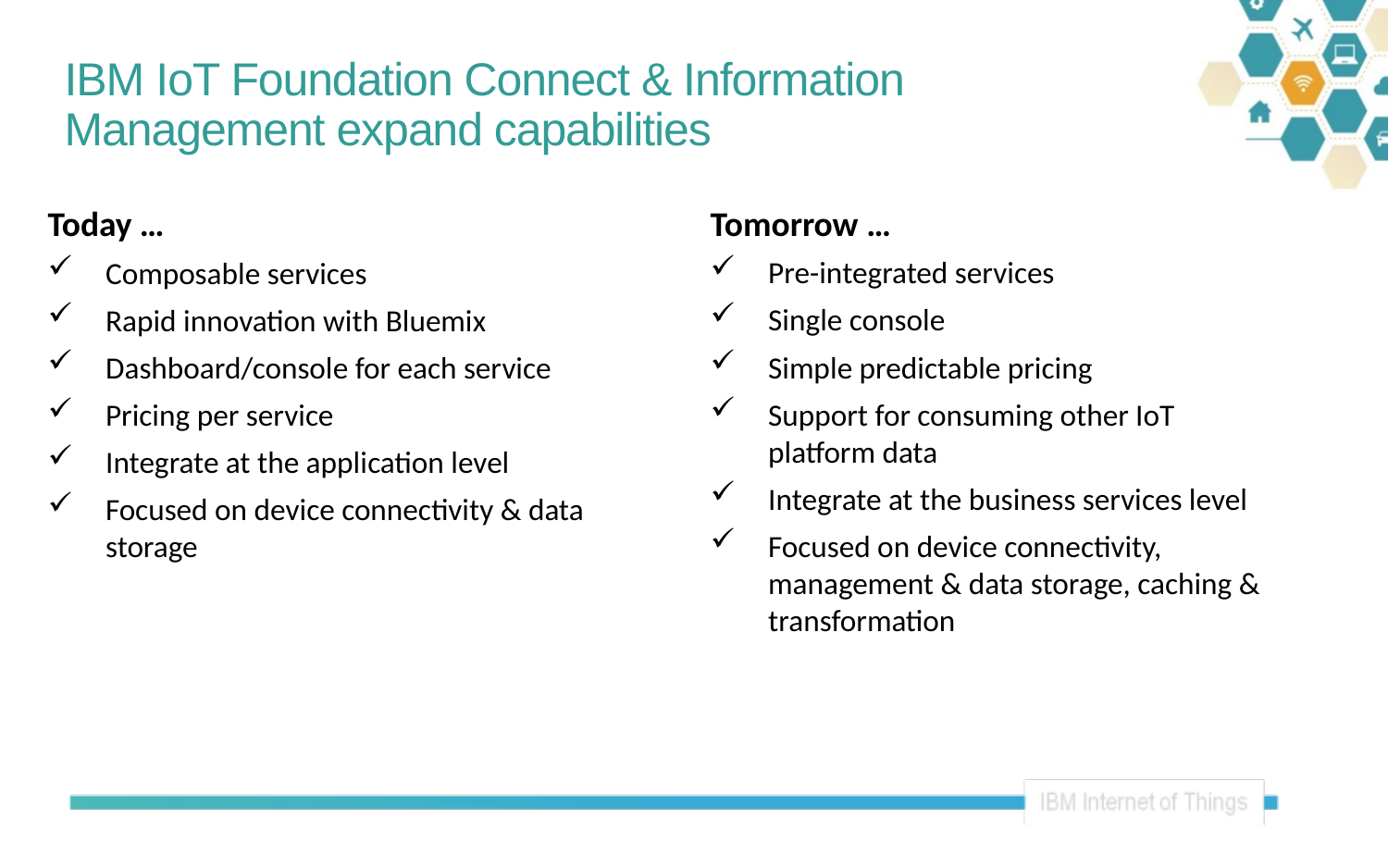

# IBM IoT Foundation Connect & Information Management expand capabilities
Tomorrow …
Pre-integrated services
Single console
Simple predictable pricing
Support for consuming other IoT platform data
Integrate at the business services level
Focused on device connectivity, management & data storage, caching & transformation
Today …
Composable services
Rapid innovation with Bluemix
Dashboard/console for each service
Pricing per service
Integrate at the application level
Focused on device connectivity & data storage